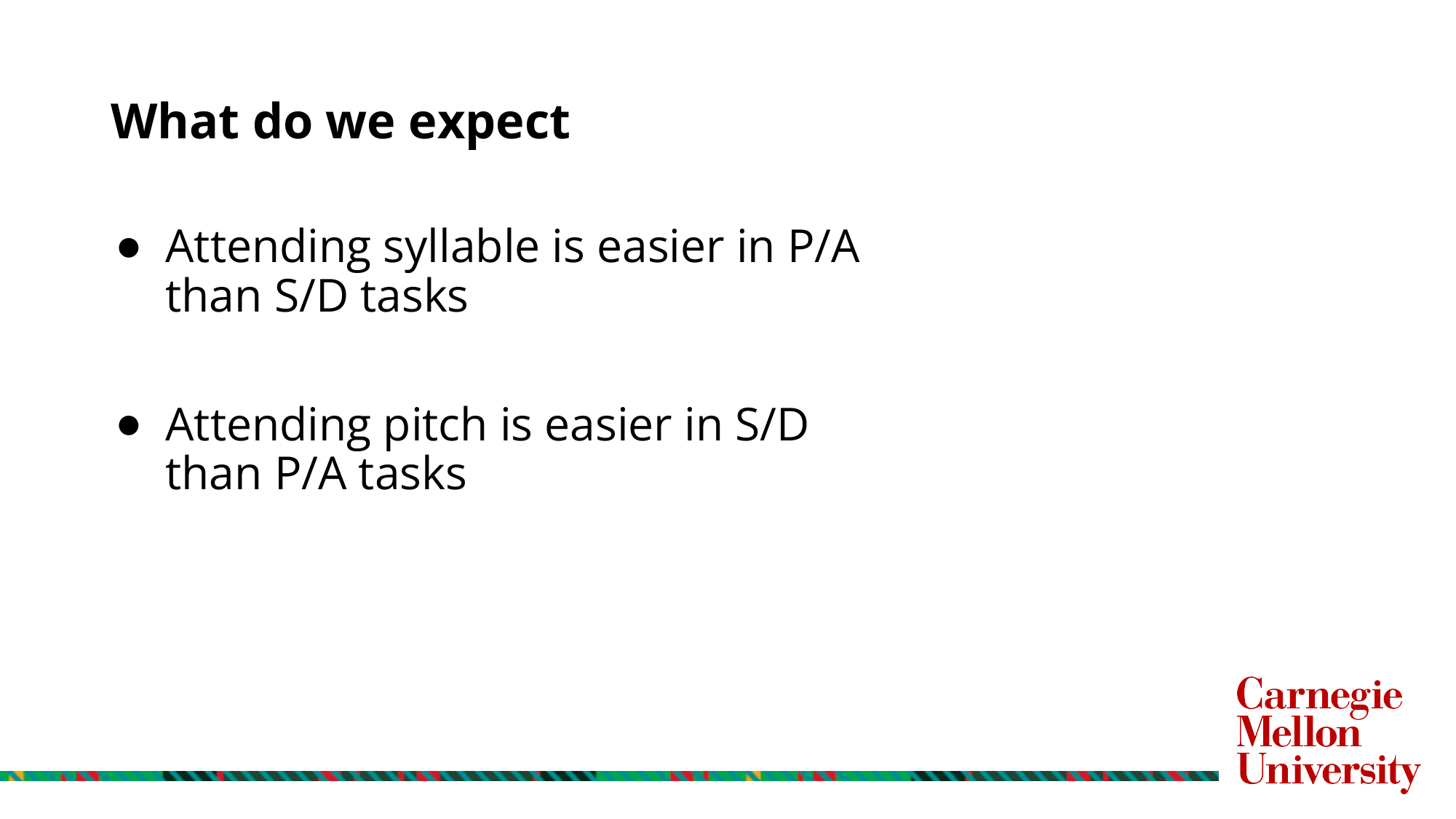

# What do we expect
Attending syllable is easier in P/A than S/D tasks

Attending pitch is easier in S/D than P/A tasks